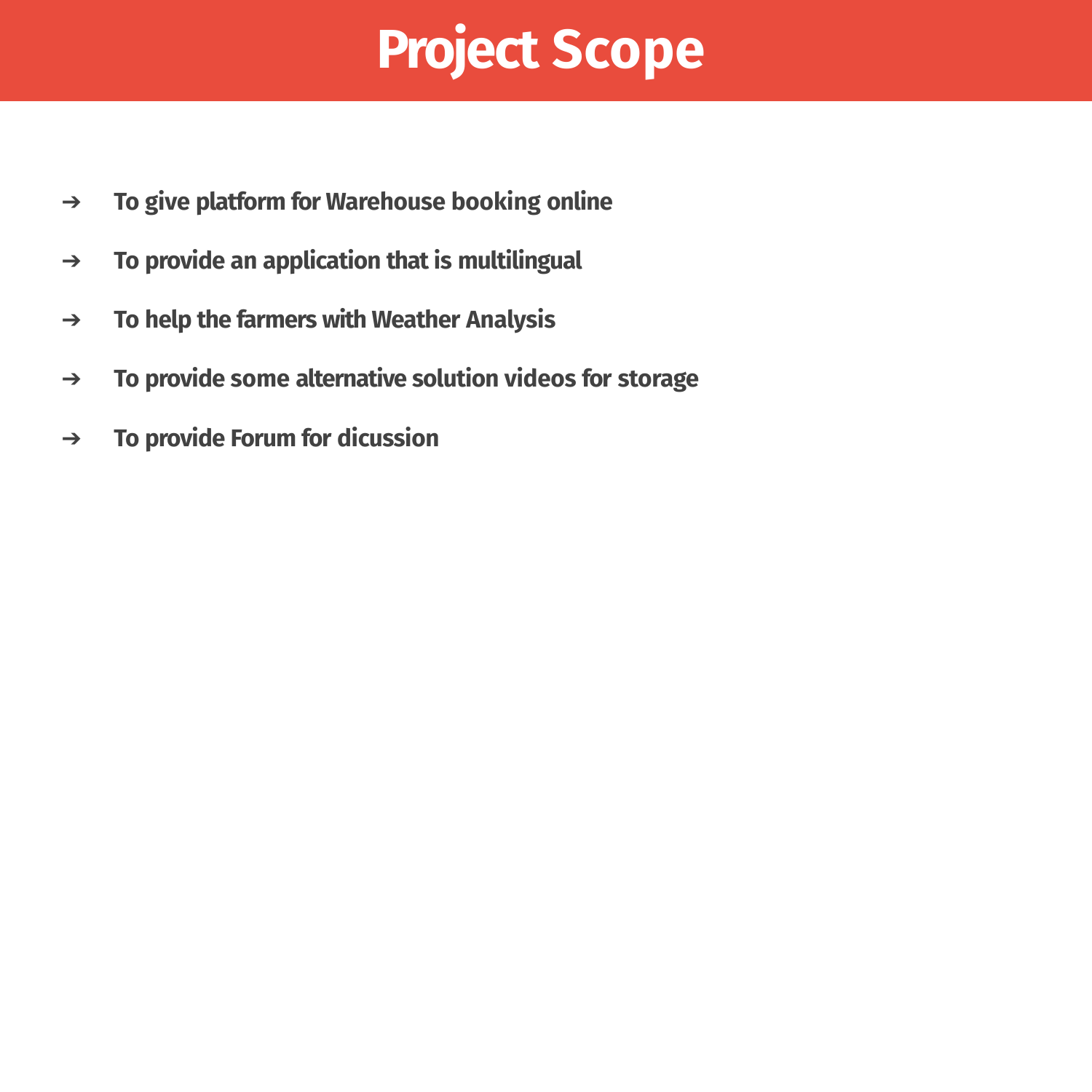

# Project Scope
➔	To give platform for Warehouse booking online

➔	To provide an application that is multilingual

➔	To help the farmers with Weather Analysis

➔	To provide some alternative solution videos for storage

➔	To provide Forum for dicussion